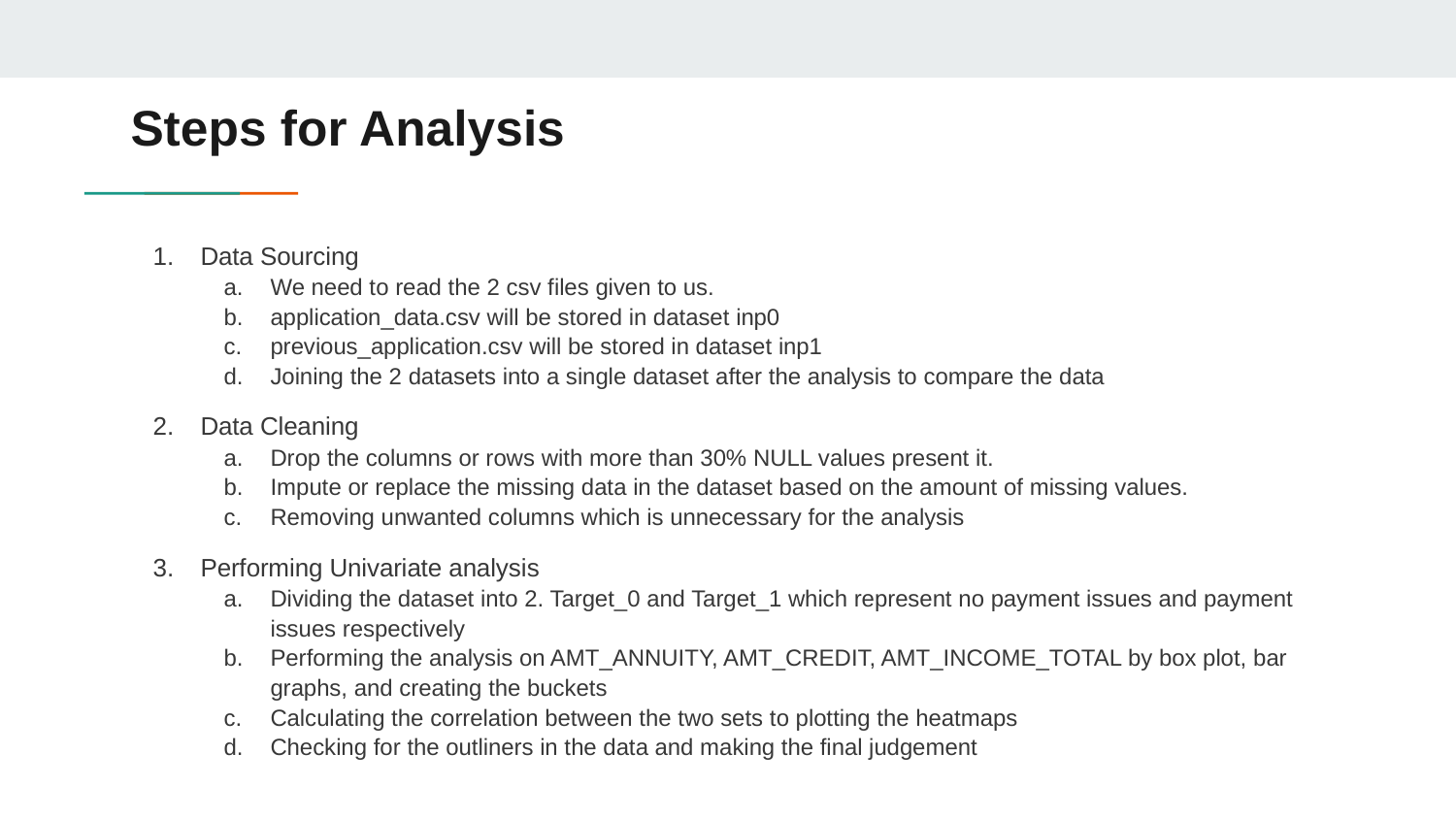

# Steps for Analysis
Data Sourcing
We need to read the 2 csv files given to us.
application_data.csv will be stored in dataset inp0
previous_application.csv will be stored in dataset inp1
Joining the 2 datasets into a single dataset after the analysis to compare the data
Data Cleaning
Drop the columns or rows with more than 30% NULL values present it.
Impute or replace the missing data in the dataset based on the amount of missing values.
Removing unwanted columns which is unnecessary for the analysis
Performing Univariate analysis
Dividing the dataset into 2. Target_0 and Target_1 which represent no payment issues and payment issues respectively
Performing the analysis on AMT_ANNUITY, AMT_CREDIT, AMT_INCOME_TOTAL by box plot, bar graphs, and creating the buckets
Calculating the correlation between the two sets to plotting the heatmaps
Checking for the outliners in the data and making the final judgement